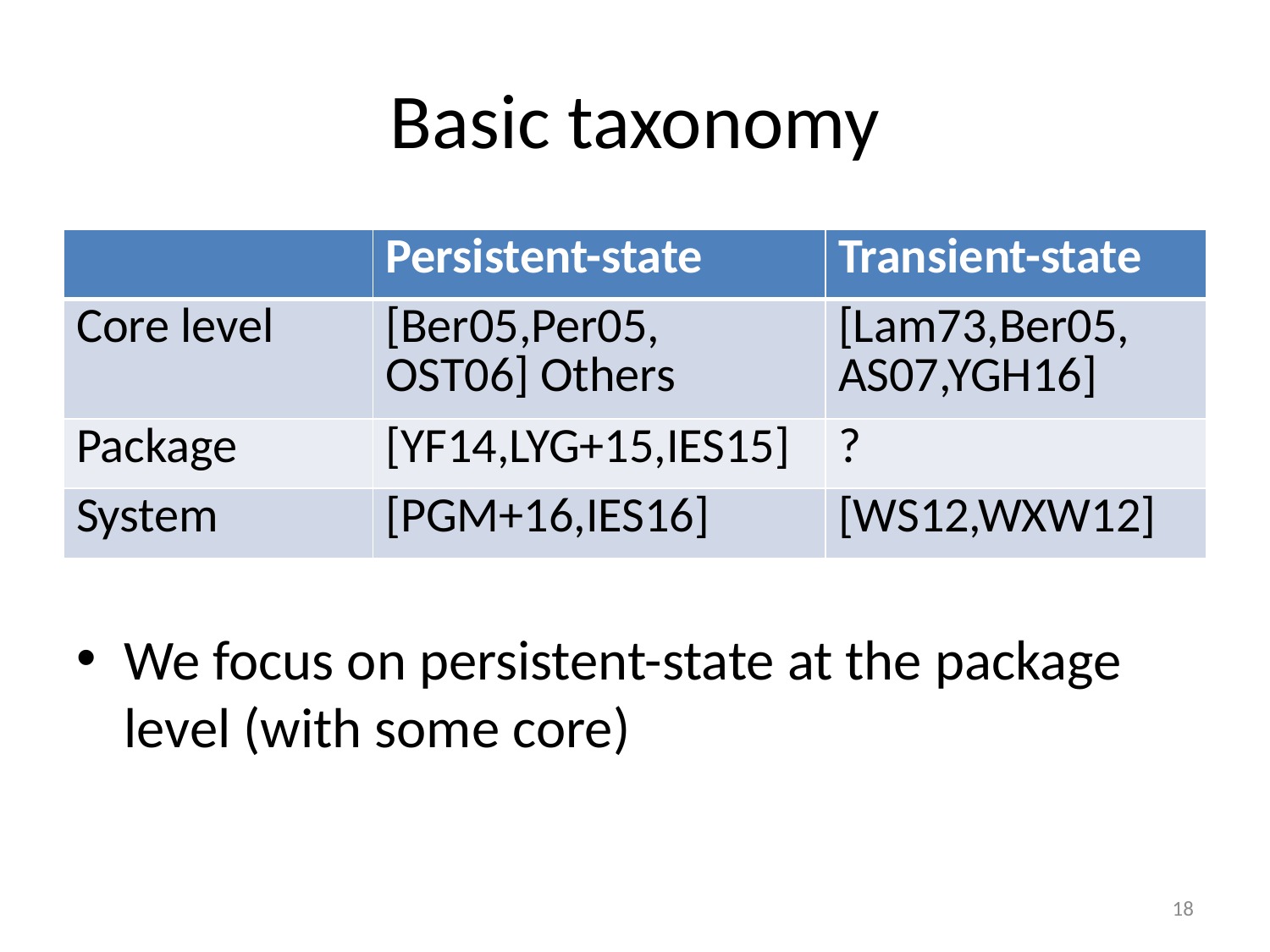

# Basic taxonomy

We focus on persistent-state at the package level (with some core)
|  | Persistent-state | Transient-state |
| --- | --- | --- |
| Core level | [Ber05,Per05, OST06] Others | [Lam73,Ber05, AS07,YGH16] |
| Package | [YF14,LYG+15,IES15] | ? |
| System | [PGM+16,IES16] | [WS12,WXW12] |
18